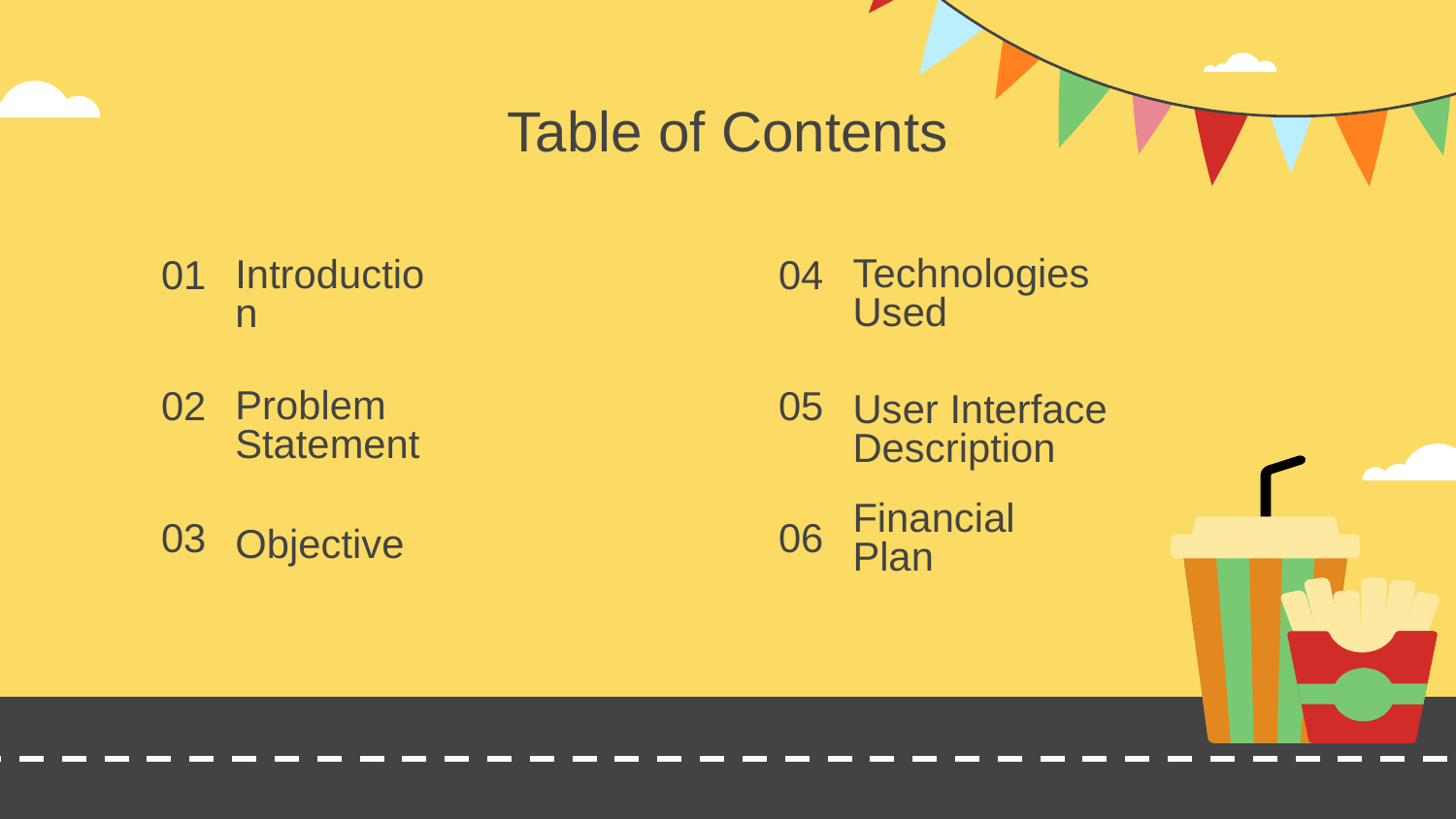

# Table of Contents
01
04
Technologies Used
Introduction
02
05
Problem Statement
User Interface Description

Financial Plan
03
06
Objective